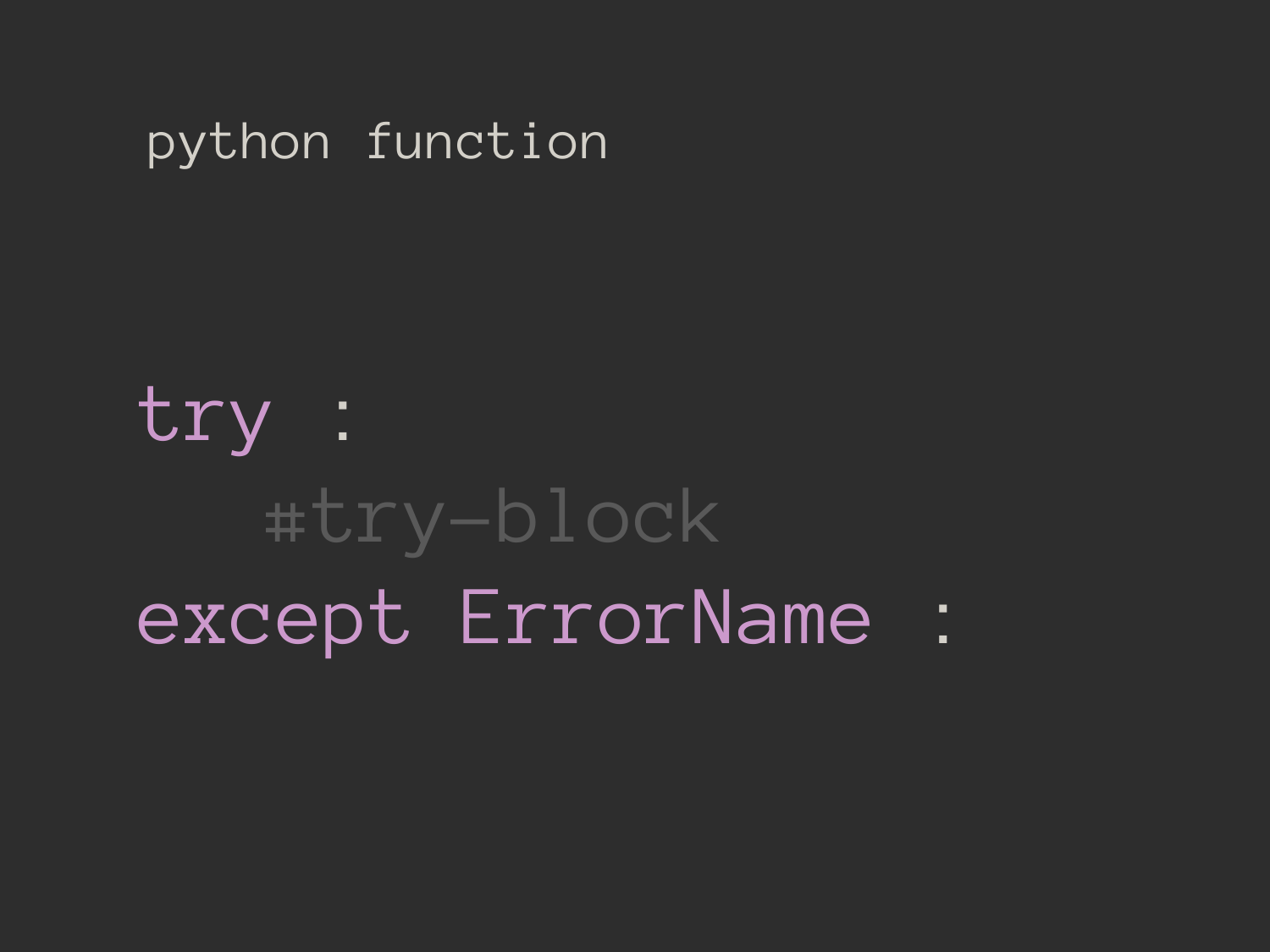

python function
try :
	#try-block
except ErrorName :